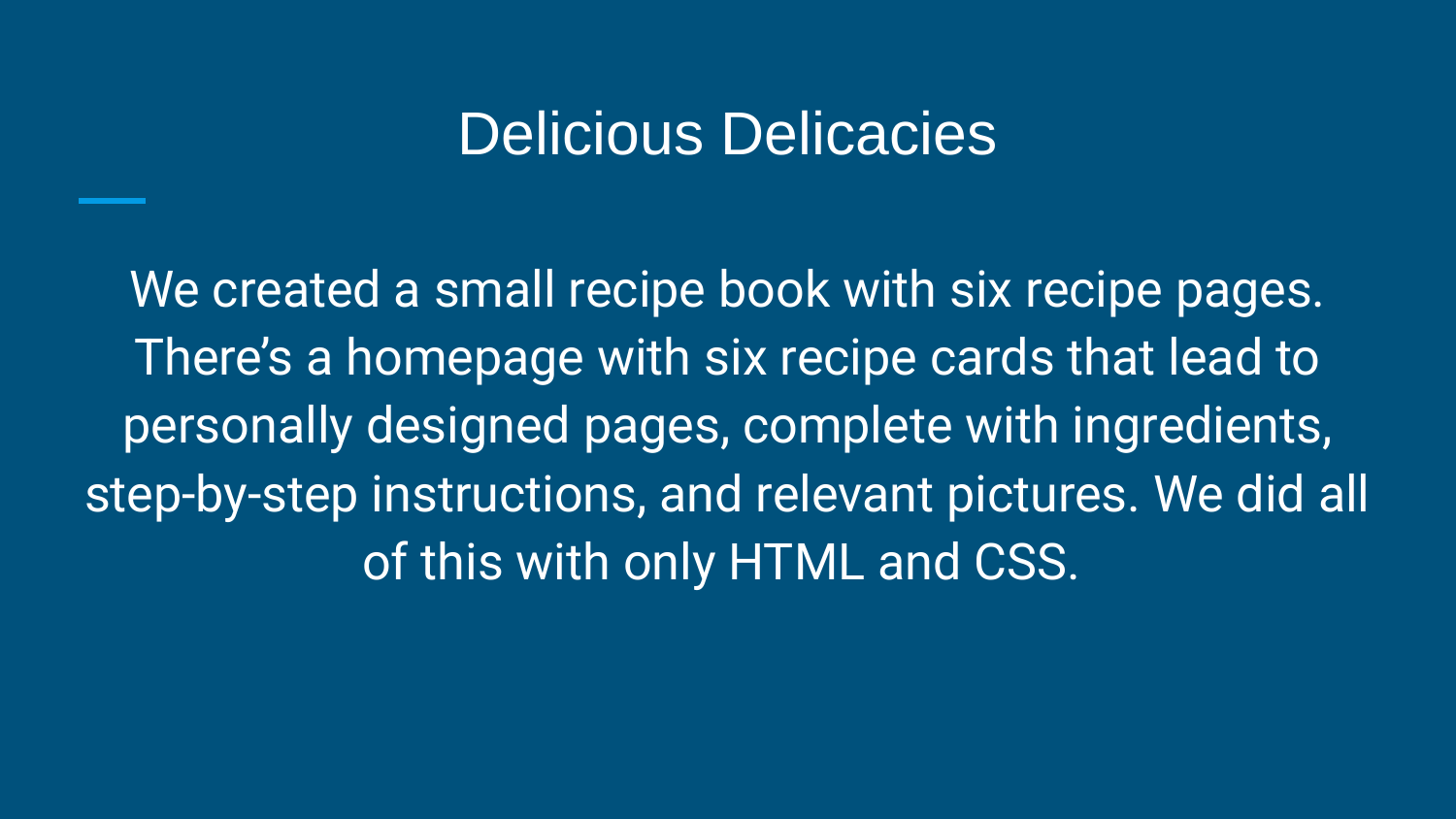

# Delicious Delicacies
We created a small recipe book with six recipe pages. There’s a homepage with six recipe cards that lead to personally designed pages, complete with ingredients, step-by-step instructions, and relevant pictures. We did all of this with only HTML and CSS.